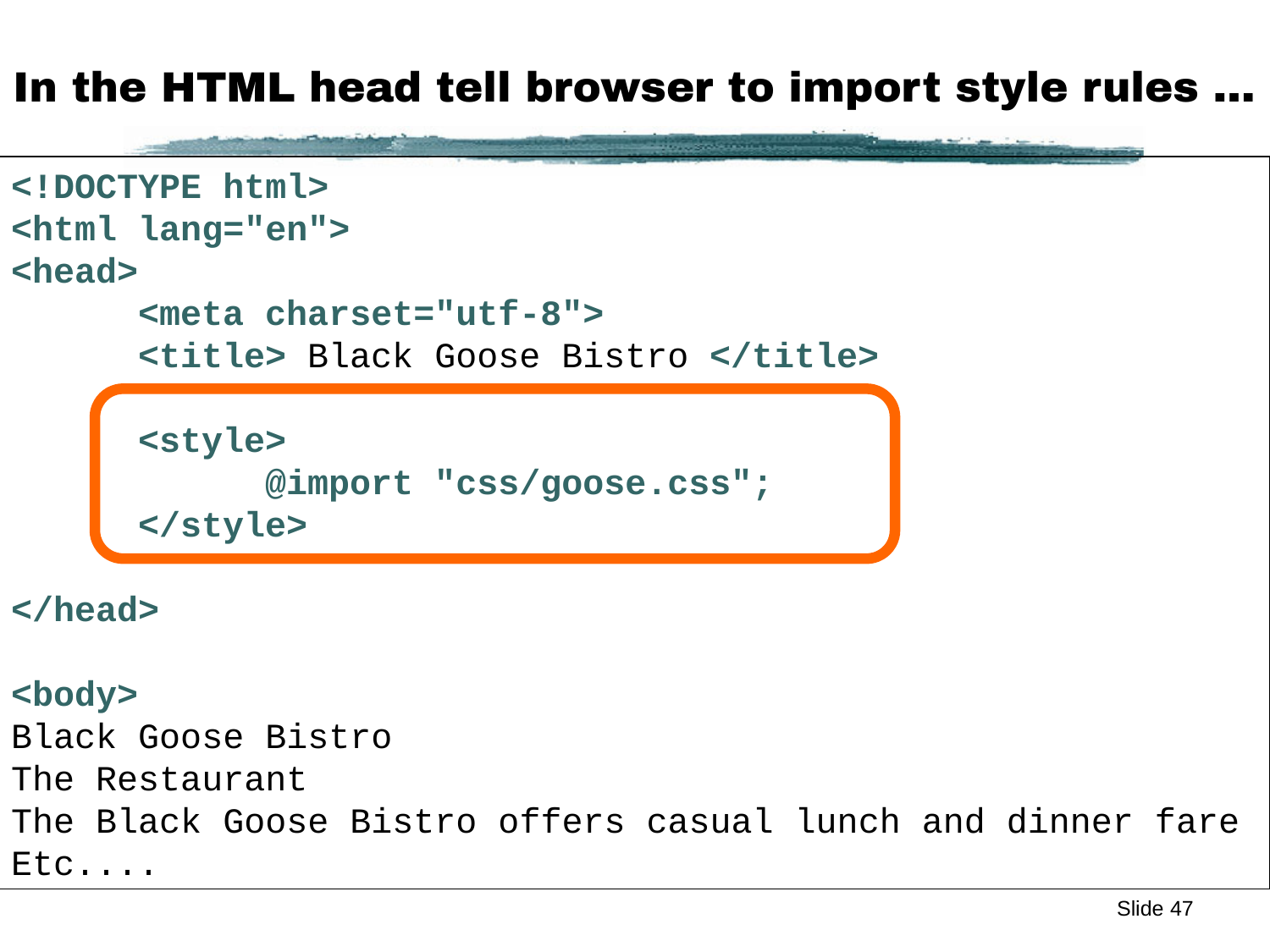

# In the HTML head tell browser to import style rules …
<!DOCTYPE html>
<html lang="en">
<head>
 	<meta charset="utf-8">
	<title> Black Goose Bistro </title>

	<style>
		@import "css/goose.css";
	</style>

</head>

<body>
Black Goose Bistro
The Restaurant
The Black Goose Bistro offers casual lunch and dinner fare Etc....

Slide 47